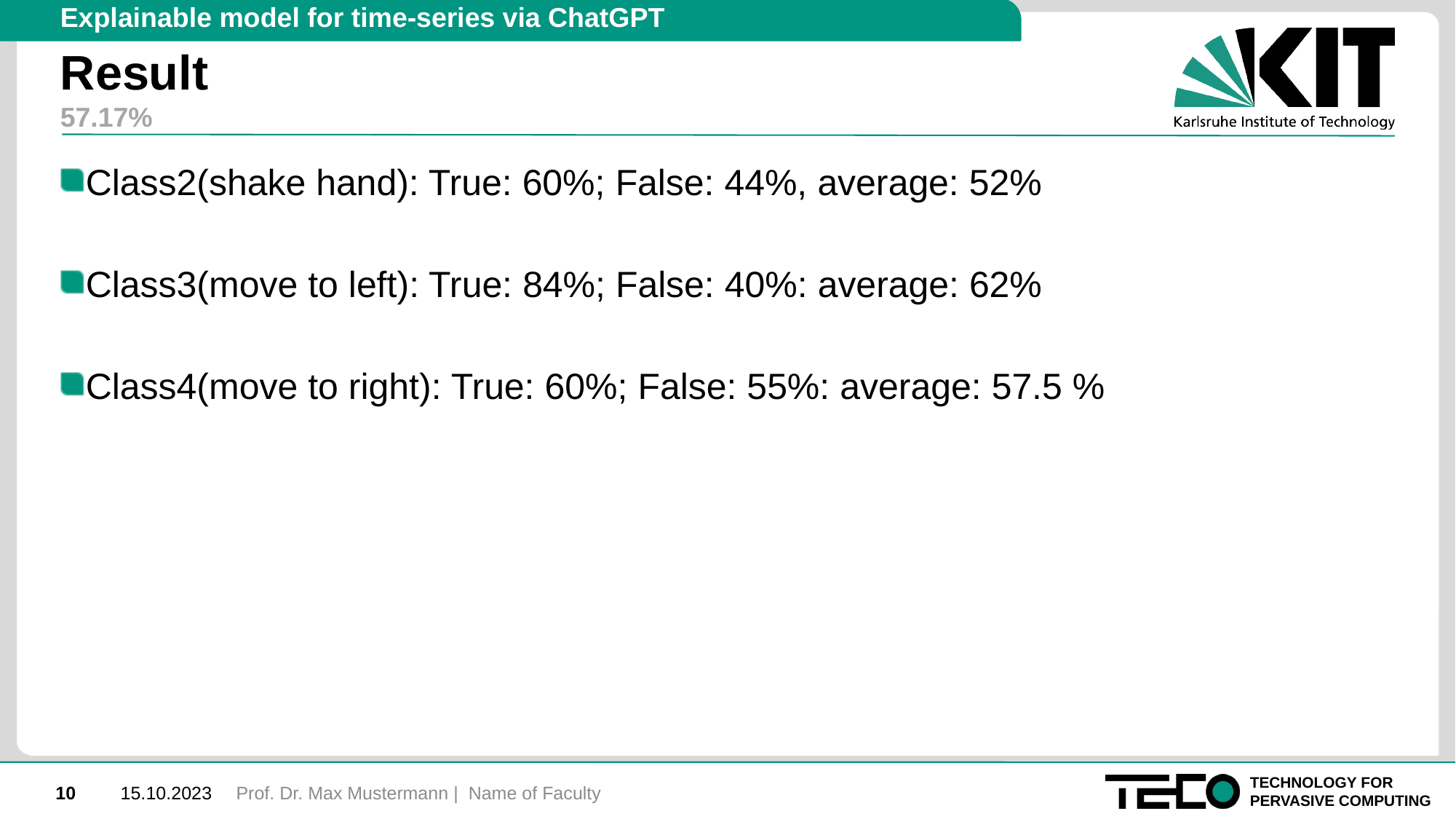

Explainable model for time-series via ChatGPT
# Result
57.17%
Class2(shake hand): True: 60%; False: 44%, average: 52%

Class3(move to left): True: 84%; False: 40%: average: 62%

Class4(move to right): True: 60%; False: 55%: average: 57.5 %

Prof. Dr. Max Mustermann |  Name of Faculty